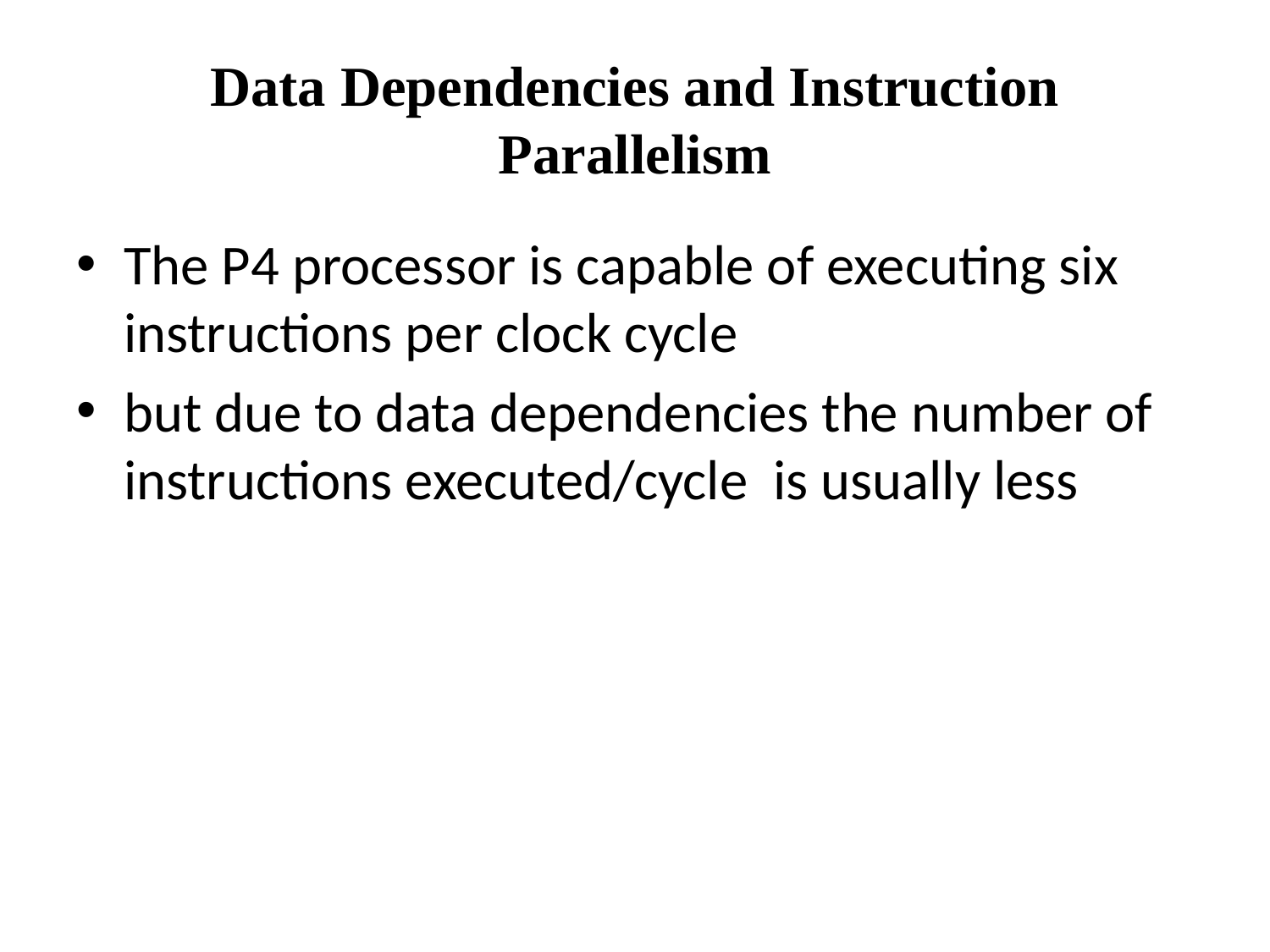

# Data Dependencies and Instruction Parallelism
The P4 processor is capable of executing six instructions per clock cycle
but due to data dependencies the number of instructions executed/cycle  is usually less